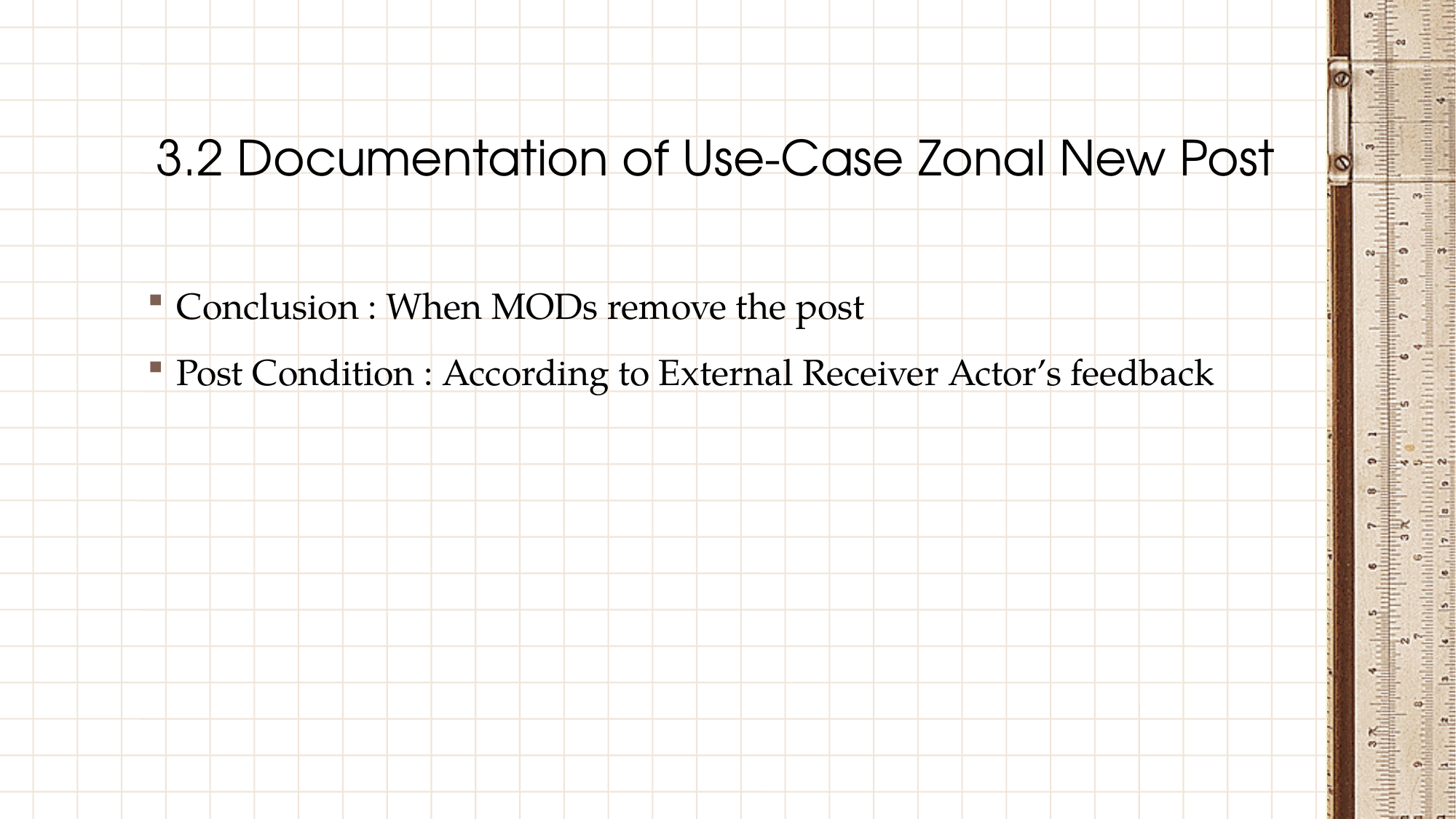

# 3.2 Documentation of Use-Case Zonal New Post
Conclusion : When MODs remove the post
Post Condition : According to External Receiver Actor’s feedback